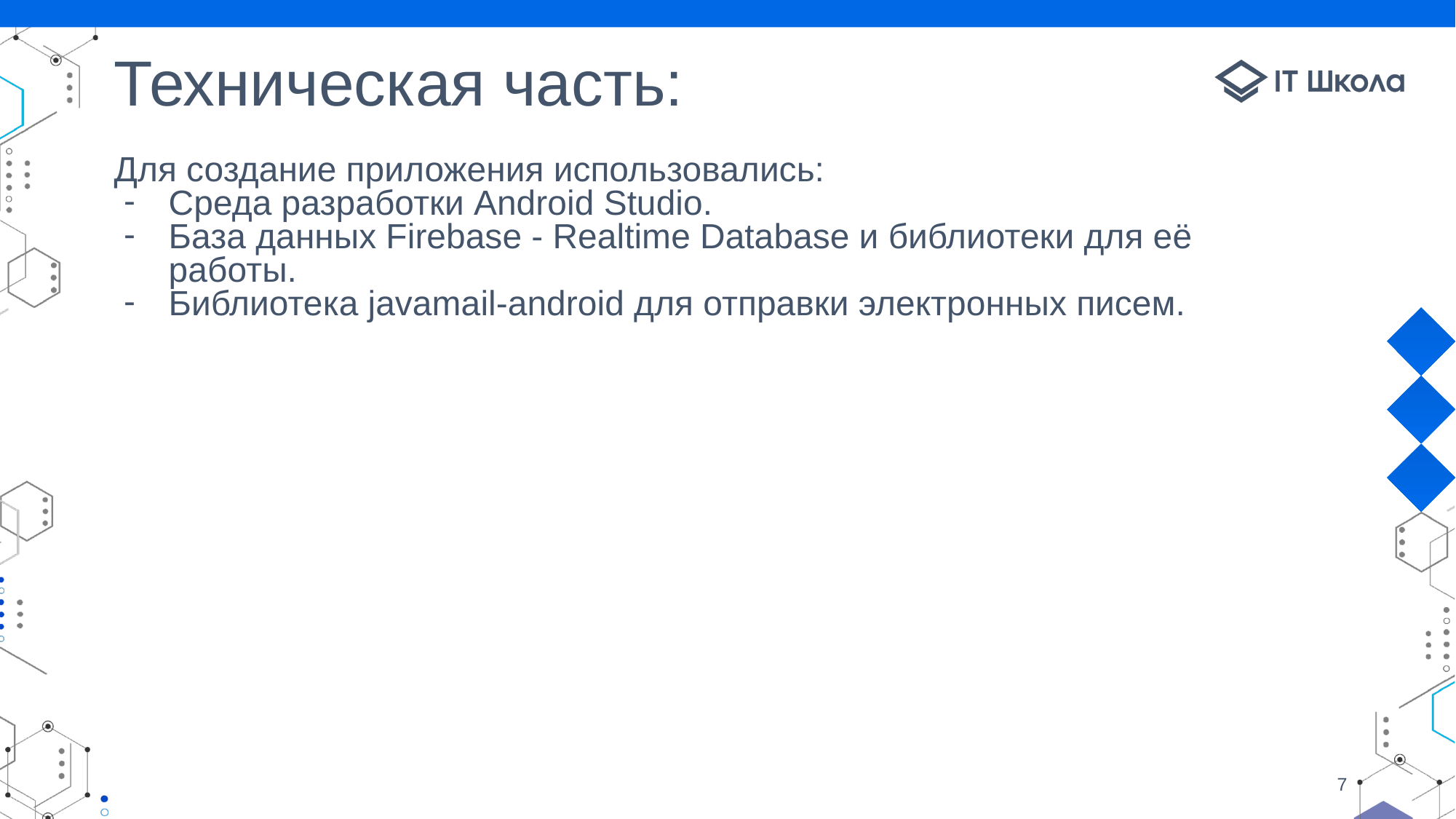

# Техническая часть:
Для создание приложения использовались:
Среда разработки Android Studio.
База данных Firebase - Realtime Database и библиотеки для её работы.
Библиотека javamail-android для отправки электронных писем.
7